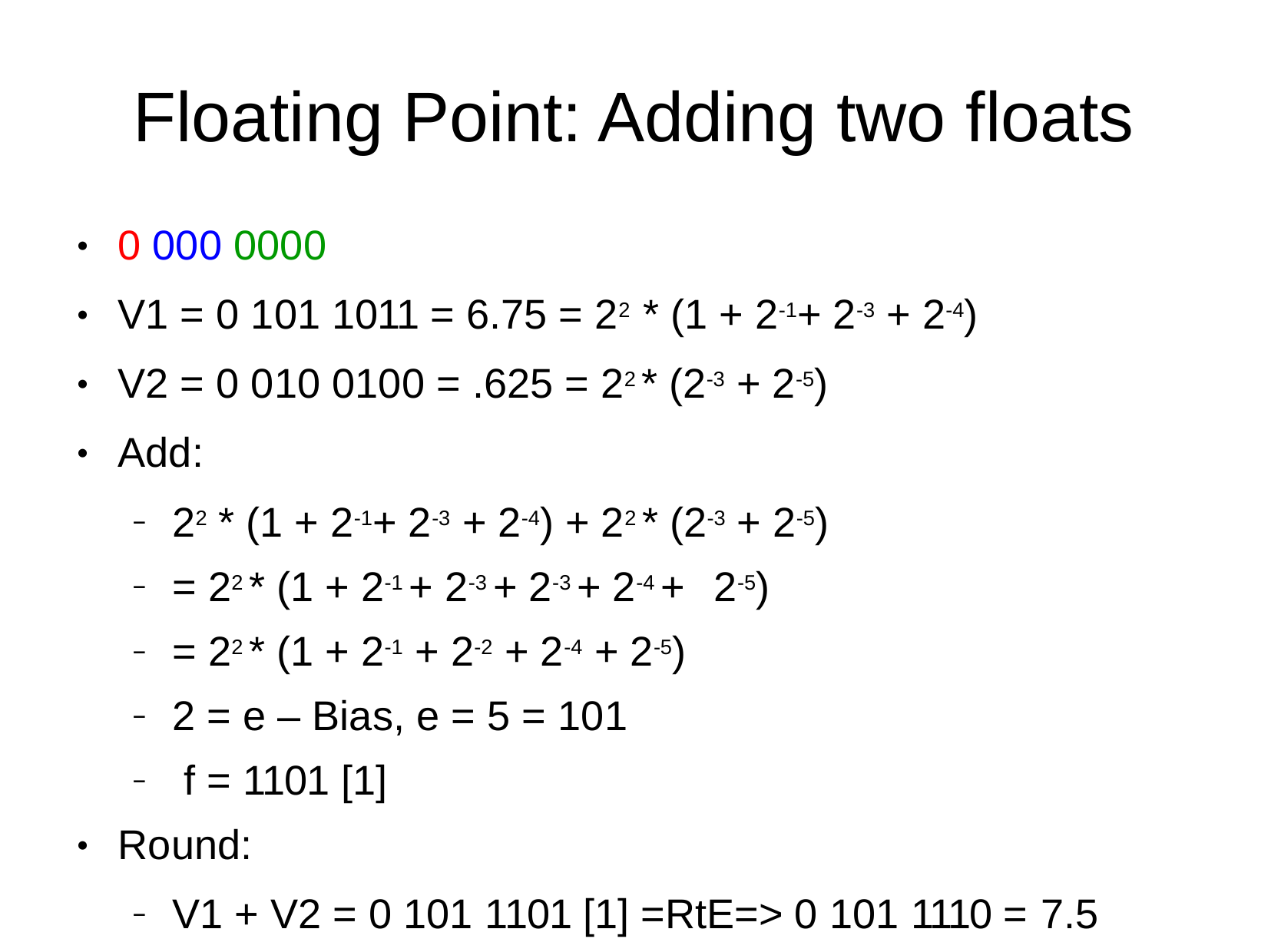

# Floating Point: Adding two floats
0 000 0000
V1 = 0 101 1011 = 6.75 = 22  * (1 + 2-1+ 2-3  + 2-4)
V2 = 0 010 0100 = .625 = 22 * (2-3  + 2-5)
Add:
●
●
●
●
22  * (1 + 2-1+ 2-3  + 2-4) + 22 * (2-3  + 2-5)
= 22 * (1 + 2-1 + 2-3 + 2-3 + 2-4 +  2-5)
= 22 * (1 + 2-1  + 2-2  + 2-4  + 2-5)
2 = e – Bias, e = 5 = 101  f = 1101 [1]
–
–
–
–
–
Round:
●
V1 + V2 = 0 101 1101 [1] =RtE=> 0 101 1110 = 7.5
–